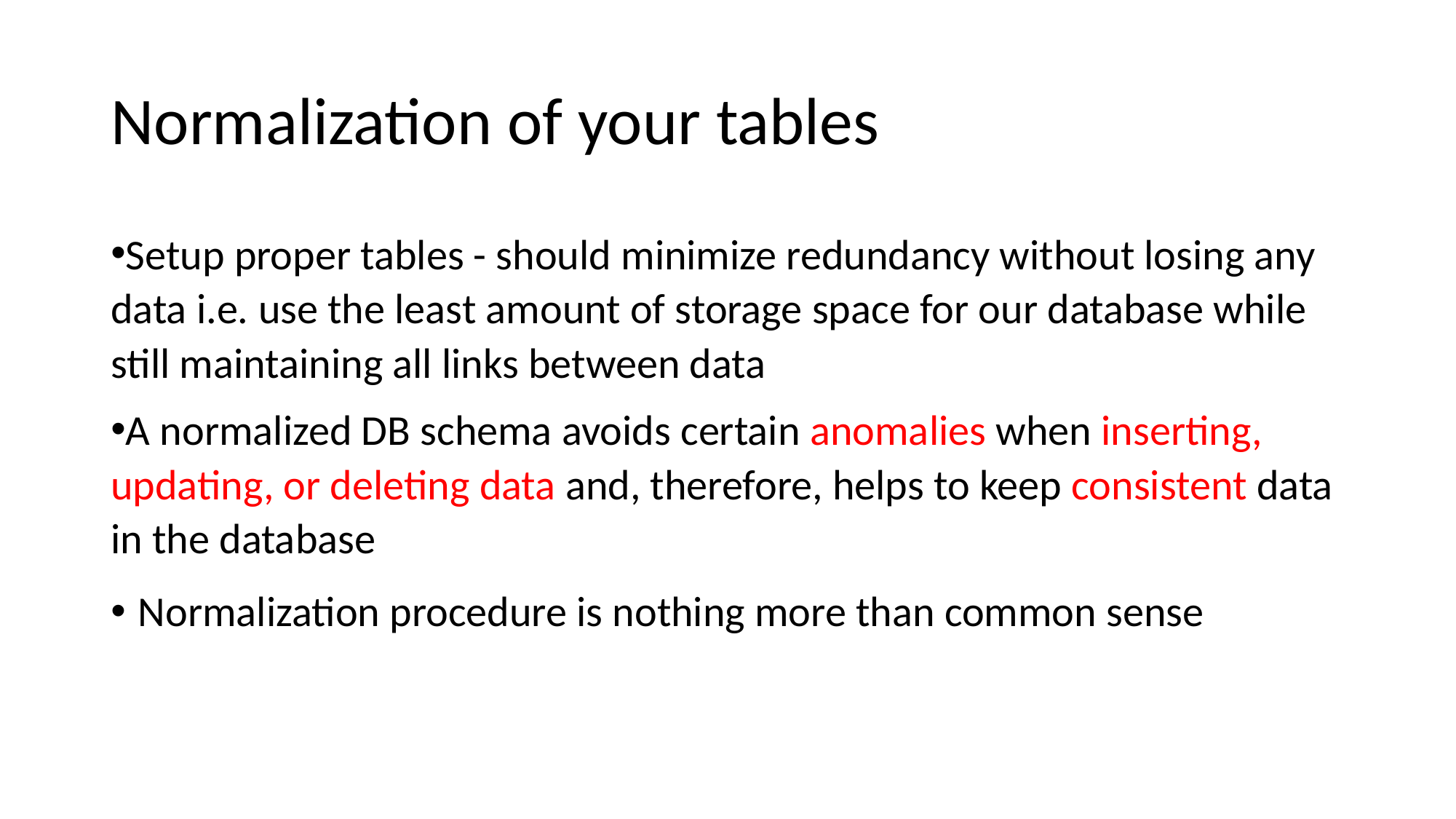

# Normalization of your tables
Setup proper tables - should minimize redundancy without losing any data i.e. use the least amount of storage space for our database while still maintaining all links between data
A normalized DB schema avoids certain anomalies when inserting, updating, or deleting data and, therefore, helps to keep consistent data in the database
Normalization procedure is nothing more than common sense